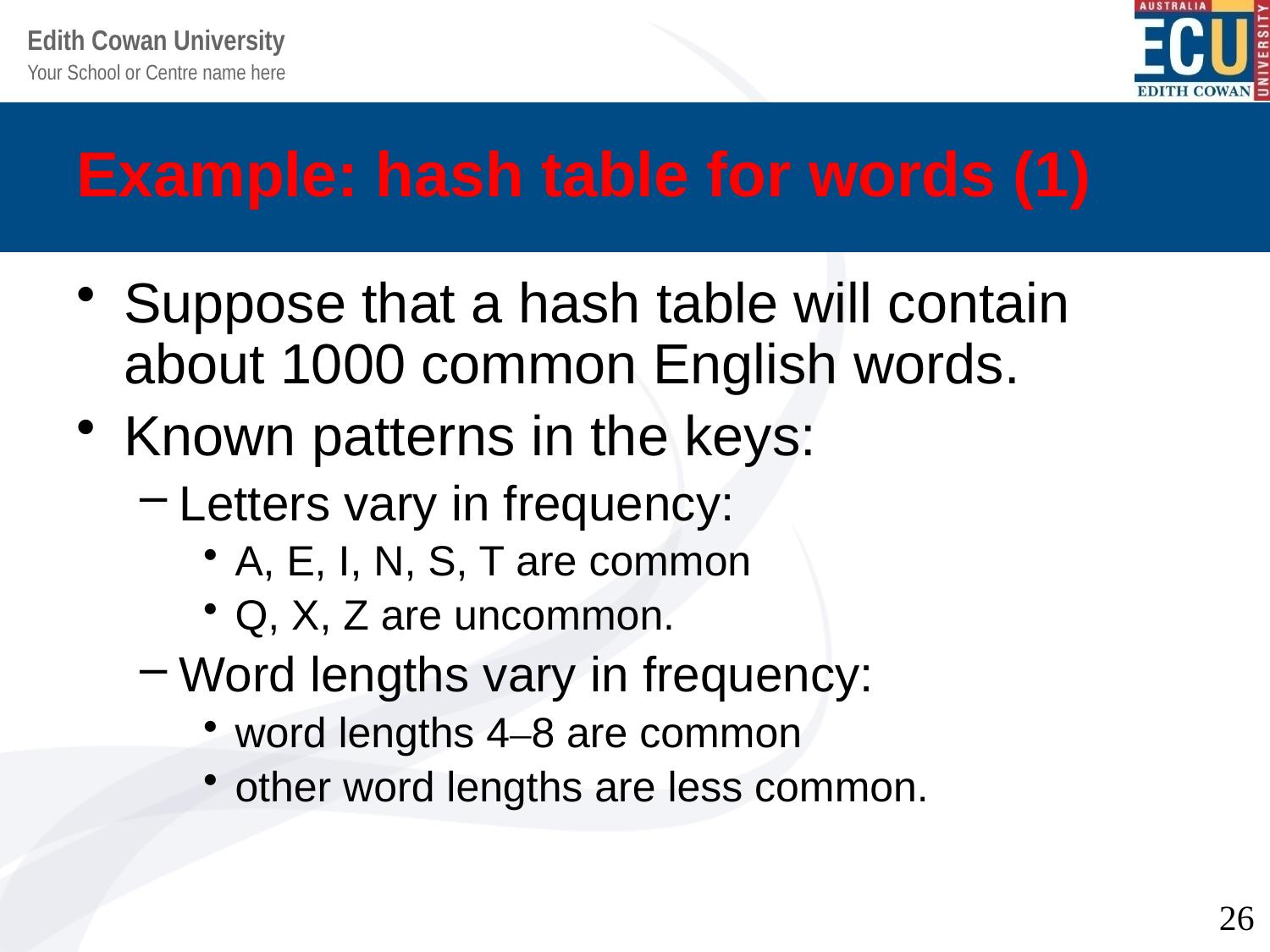

# Example: hash table for words (1)
Suppose that a hash table will contain about 1000 common English words.
Known patterns in the keys:
Letters vary in frequency:
A, E, I, N, S, T are common
Q, X, Z are uncommon.
Word lengths vary in frequency:
word lengths 4–8 are common
other word lengths are less common.
26